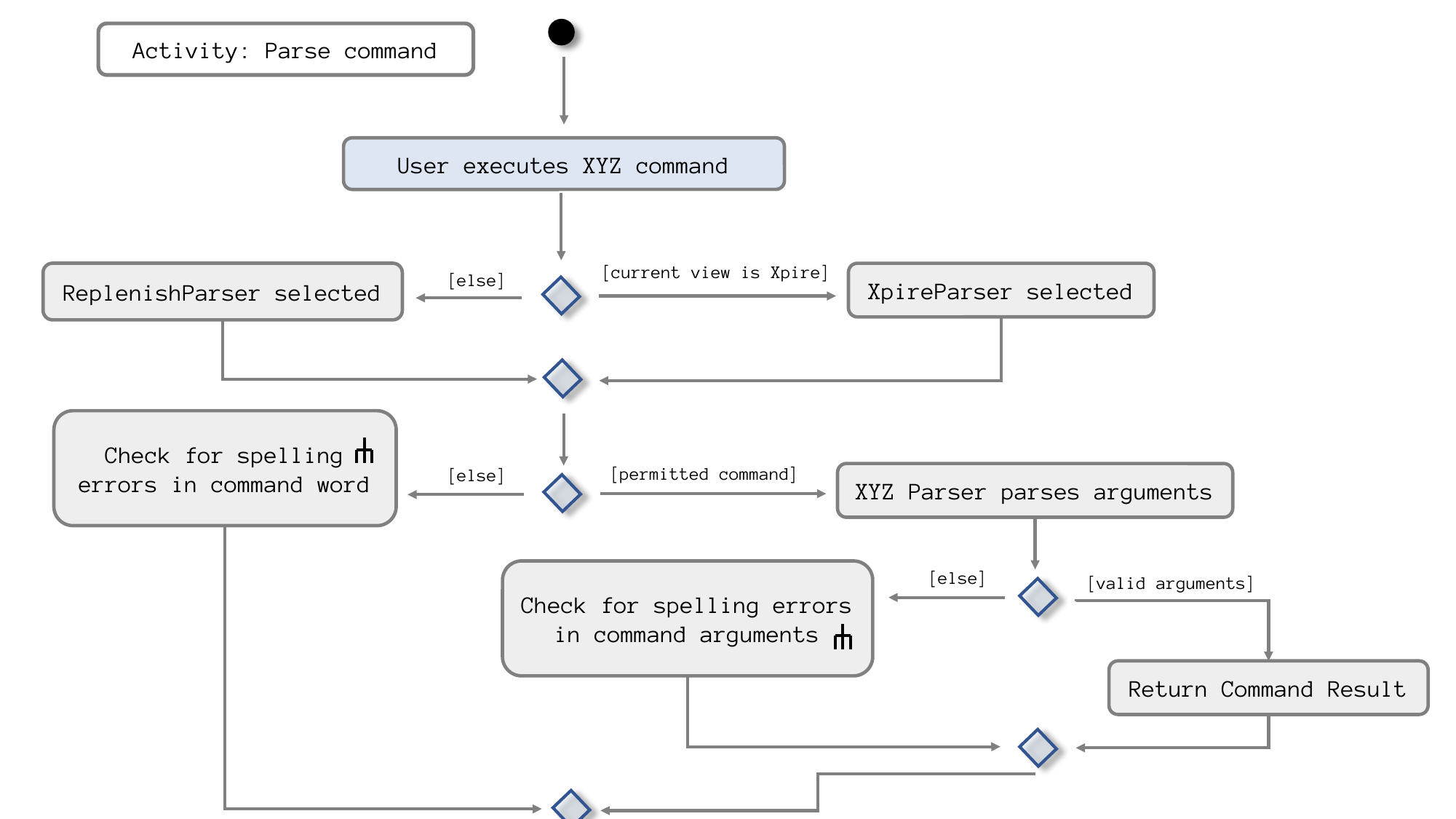

Activity: Parse command
User executes XYZ command
[current view is Xpire]
ReplenishParser selected
[else]
XpireParser selected

Check for spelling errors in command word
[permitted command]
[else]
XYZ Parser parses arguments

Check for spelling errors in command arguments
[else]
[valid arguments]

Return Command Result